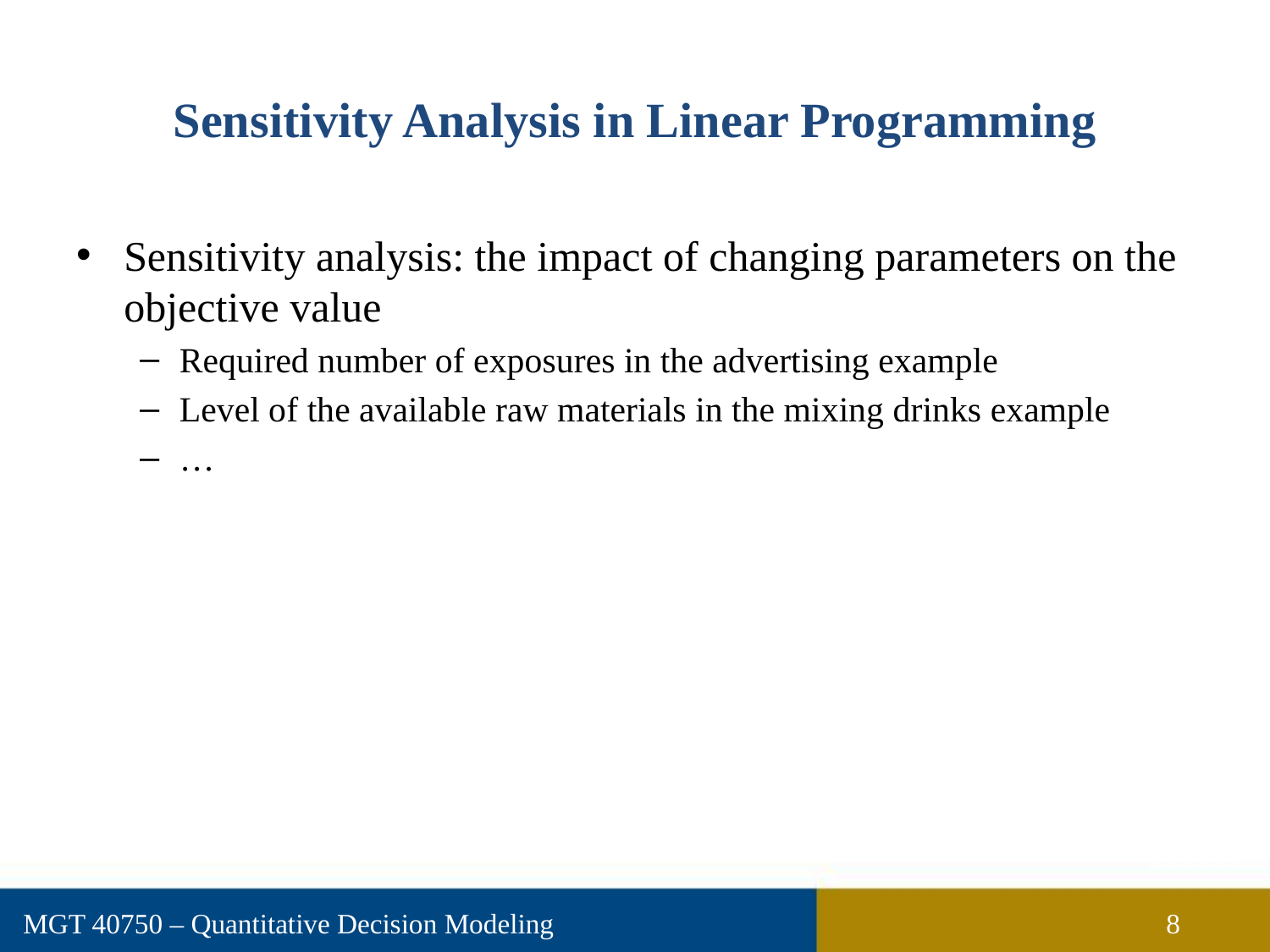

# Sensitivity Analysis in Linear Programming
Sensitivity analysis: the impact of changing parameters on the objective value
Required number of exposures in the advertising example
Level of the available raw materials in the mixing drinks example
…